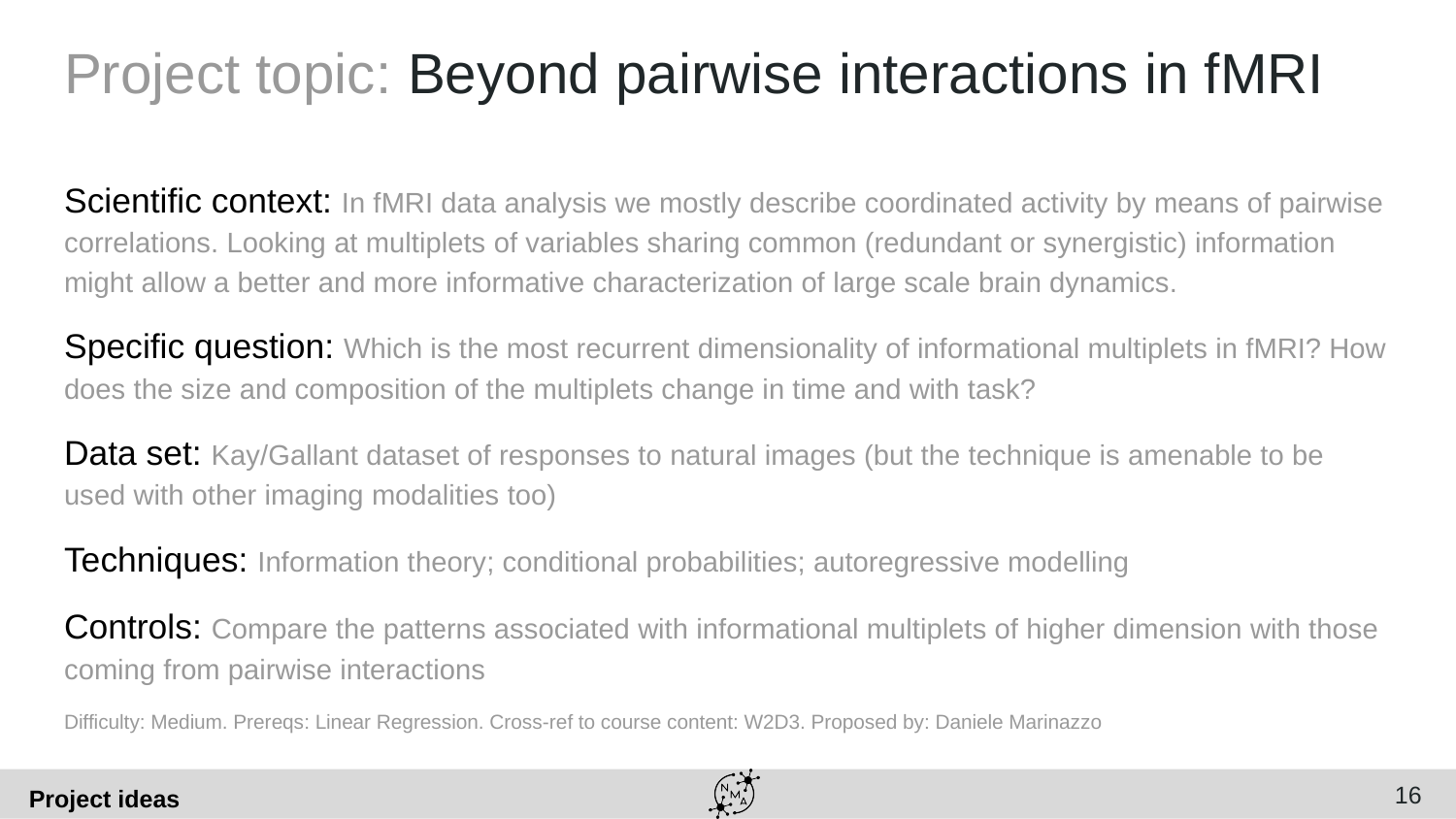

# Project topic: Beyond pairwise interactions in fMRI
Scientific context: In fMRI data analysis we mostly describe coordinated activity by means of pairwise correlations. Looking at multiplets of variables sharing common (redundant or synergistic) information might allow a better and more informative characterization of large scale brain dynamics.
Specific question: Which is the most recurrent dimensionality of informational multiplets in fMRI? How does the size and composition of the multiplets change in time and with task?
Data set: Kay/Gallant dataset of responses to natural images (but the technique is amenable to be used with other imaging modalities too)
Techniques: Information theory; conditional probabilities; autoregressive modelling
Controls: Compare the patterns associated with informational multiplets of higher dimension with those coming from pairwise interactions
Difficulty: Medium. Prereqs: Linear Regression. Cross-ref to course content: W2D3. Proposed by: Daniele Marinazzo
16